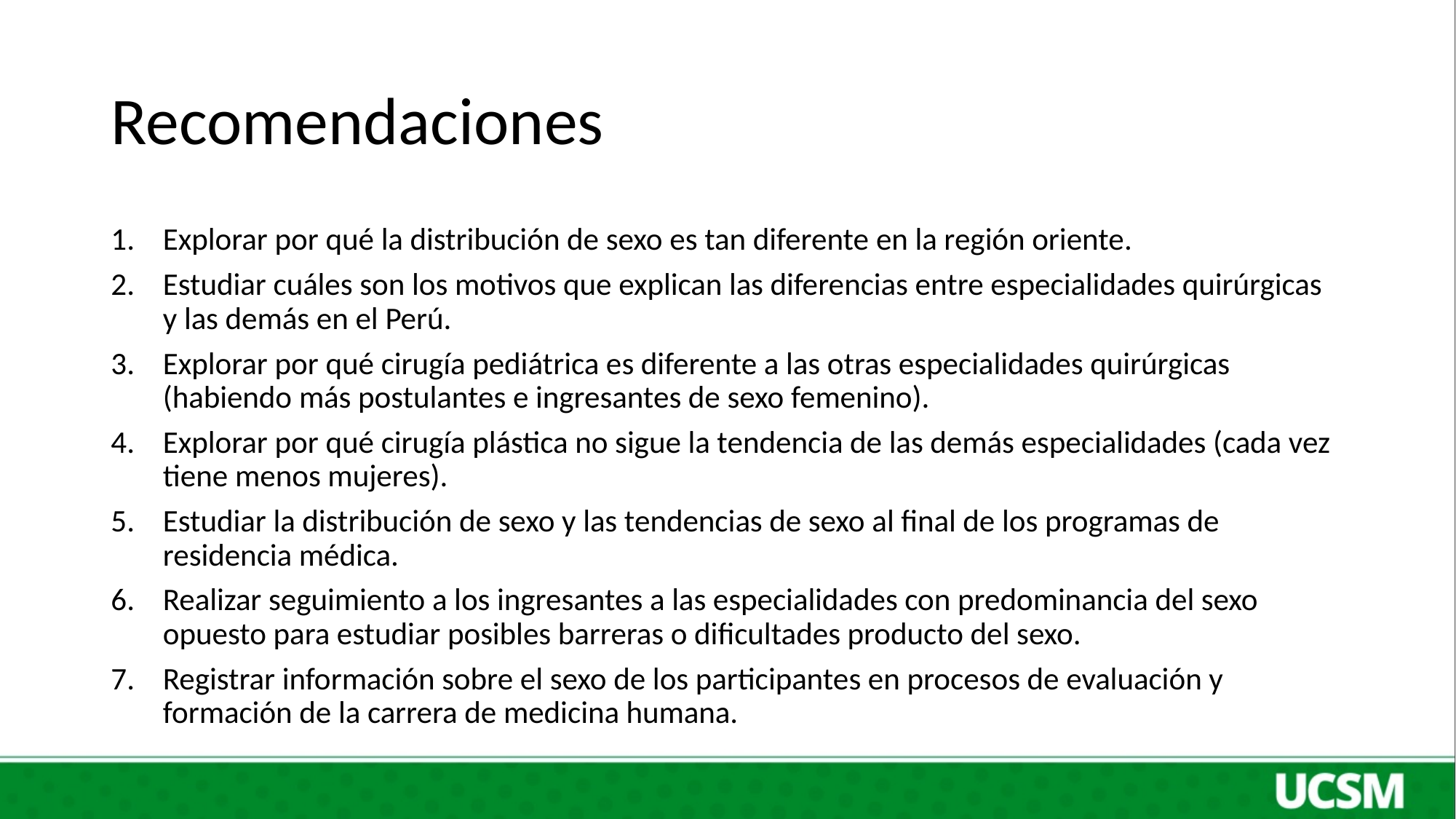

# Recomendaciones
Explorar por qué la distribución de sexo es tan diferente en la región oriente.
Estudiar cuáles son los motivos que explican las diferencias entre especialidades quirúrgicas y las demás en el Perú.
Explorar por qué cirugía pediátrica es diferente a las otras especialidades quirúrgicas (habiendo más postulantes e ingresantes de sexo femenino).
Explorar por qué cirugía plástica no sigue la tendencia de las demás especialidades (cada vez tiene menos mujeres).
Estudiar la distribución de sexo y las tendencias de sexo al final de los programas de residencia médica.
Realizar seguimiento a los ingresantes a las especialidades con predominancia del sexo opuesto para estudiar posibles barreras o dificultades producto del sexo.
Registrar información sobre el sexo de los participantes en procesos de evaluación y formación de la carrera de medicina humana.